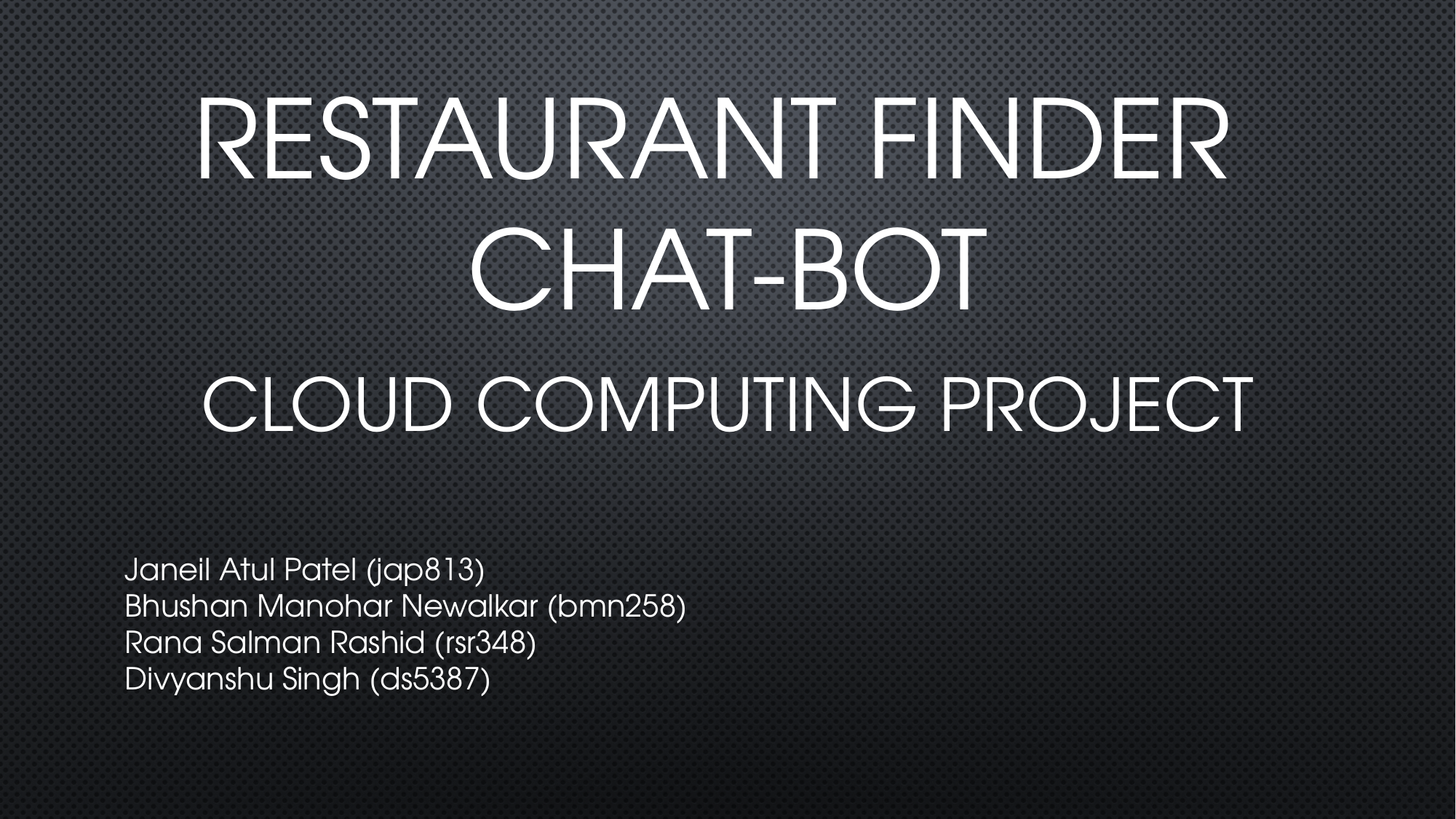

# Restaurant Finder Chat-Bot
Cloud Computing Project
Janeil Atul Patel (jap813)
Bhushan Manohar Newalkar (bmn258)
Rana Salman Rashid (rsr348)
Divyanshu Singh (ds5387)